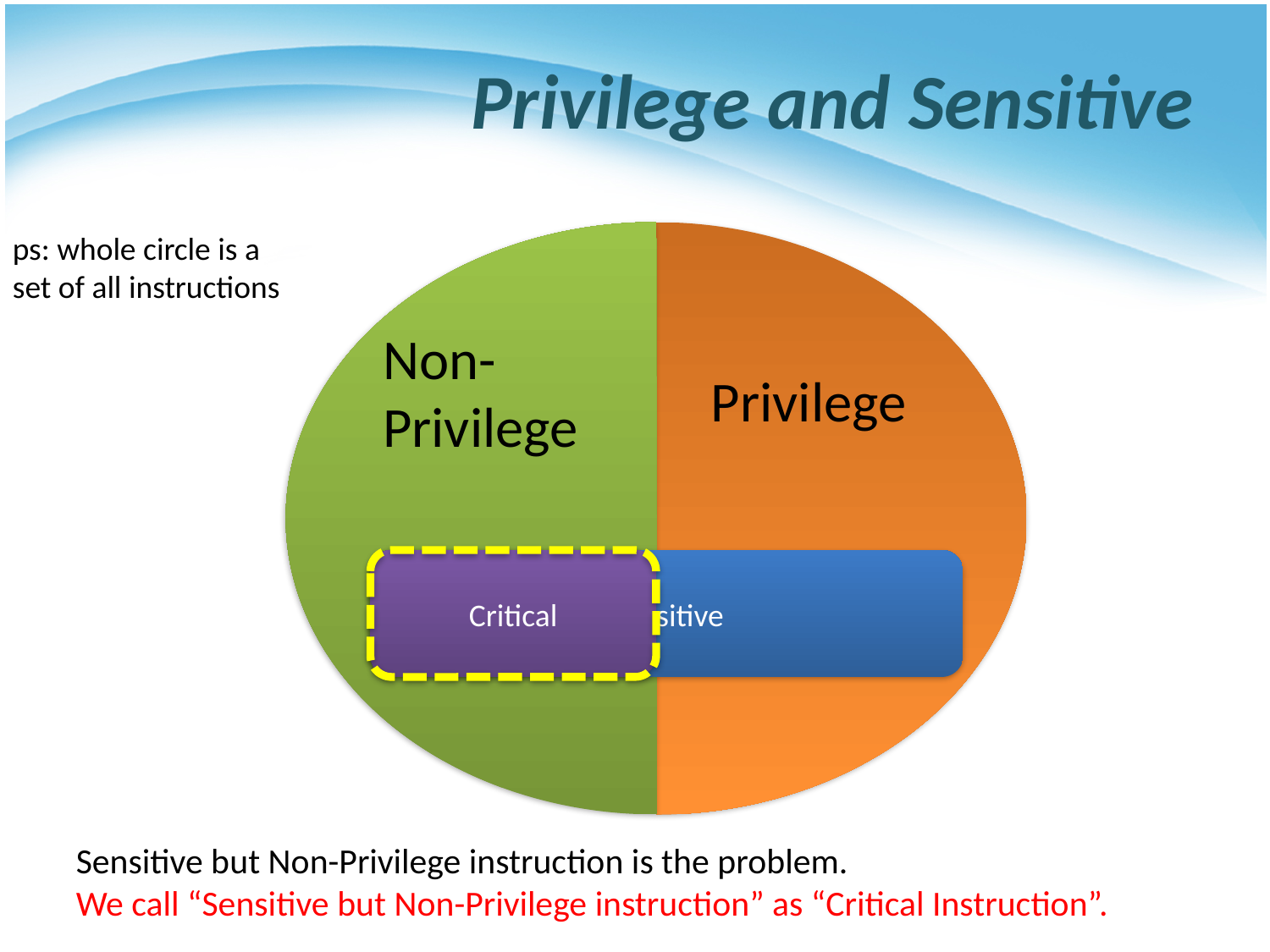

# Privilege and Sensitive

ps: whole circle is a set of all instructions
Non-Privilege
Privilege
Sensitive
Critical

Sensitive but Non-Privilege instruction is the problem.
We call “Sensitive but Non-Privilege instruction” as “Critical Instruction”.